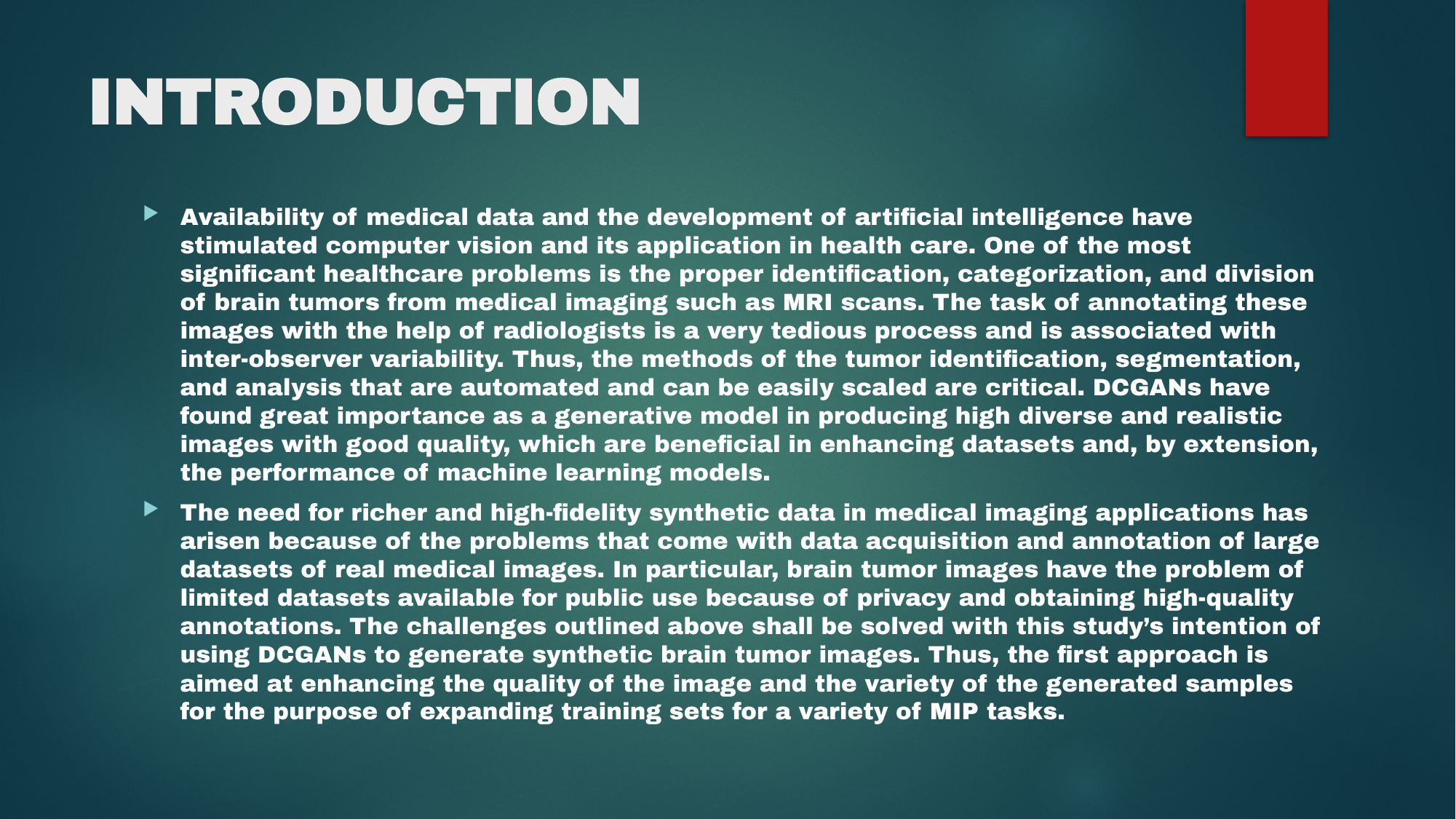

# INTRODUCTION
Availability of medical data and the development of artificial intelligence have stimulated computer vision and its application in health care. One of the most significant healthcare problems is the proper identification, categorization, and division of brain tumors from medical imaging such as MRI scans. The task of annotating these images with the help of radiologists is a very tedious process and is associated with inter-observer variability. Thus, the methods of the tumor identification, segmentation, and analysis that are automated and can be easily scaled are critical. DCGANs have found great importance as a generative model in producing high diverse and realistic images with good quality, which are beneficial in enhancing datasets and, by extension, the performance of machine learning models.
The need for richer and high-fidelity synthetic data in medical imaging applications has arisen because of the problems that come with data acquisition and annotation of large datasets of real medical images. In particular, brain tumor images have the problem of limited datasets available for public use because of privacy and obtaining high-quality annotations. The challenges outlined above shall be solved with this study’s intention of using DCGANs to generate synthetic brain tumor images. Thus, the first approach is aimed at enhancing the quality of the image and the variety of the generated samples for the purpose of expanding training sets for a variety of MIP tasks.